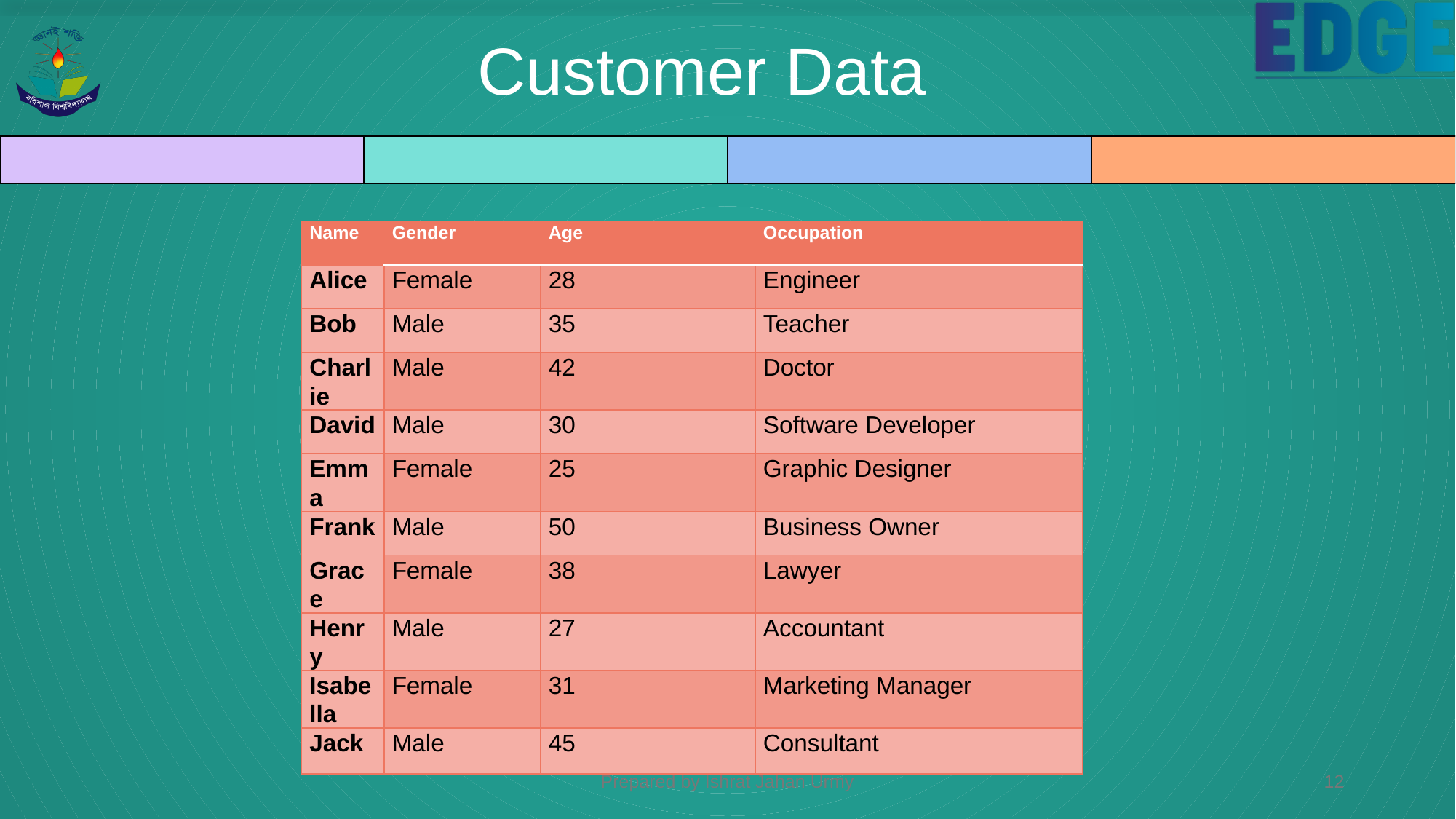

# Customer Data
| Name | Gender | Age | Occupation |
| --- | --- | --- | --- |
| Alice | Female | 28 | Engineer |
| Bob | Male | 35 | Teacher |
| Charlie | Male | 42 | Doctor |
| David | Male | 30 | Software Developer |
| Emma | Female | 25 | Graphic Designer |
| Frank | Male | 50 | Business Owner |
| Grace | Female | 38 | Lawyer |
| Henry | Male | 27 | Accountant |
| Isabella | Female | 31 | Marketing Manager |
| Jack | Male | 45 | Consultant |
Prepared by Ishrat Jahan Urmy
12